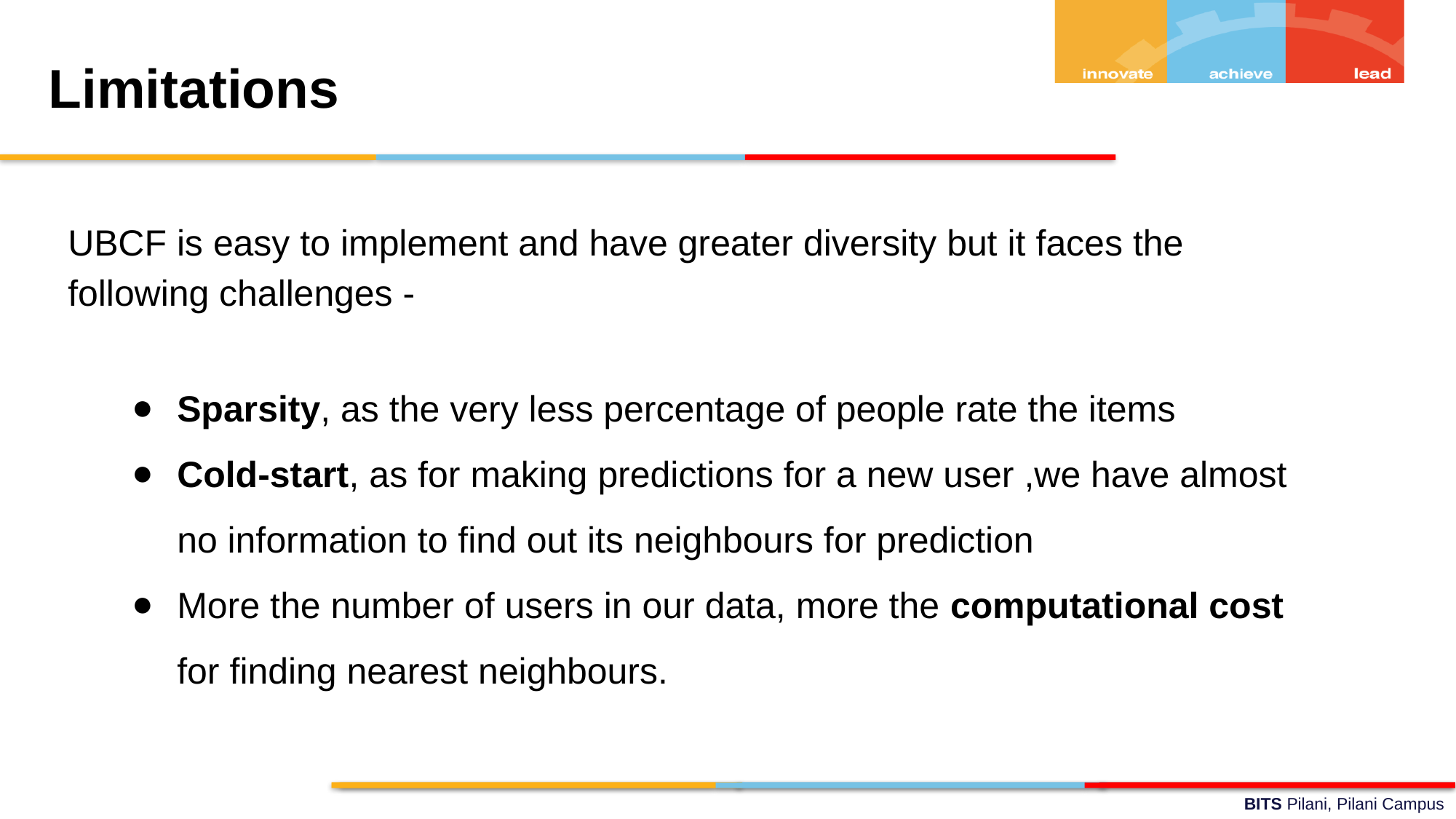

Limitations

UBCF is easy to implement and have greater diversity but it faces the following challenges -

Sparsity, as the very less percentage of people rate the items
Cold-start, as for making predictions for a new user ,we have almost no information to find out its neighbours for prediction
More the number of users in our data, more the computational cost for finding nearest neighbours.